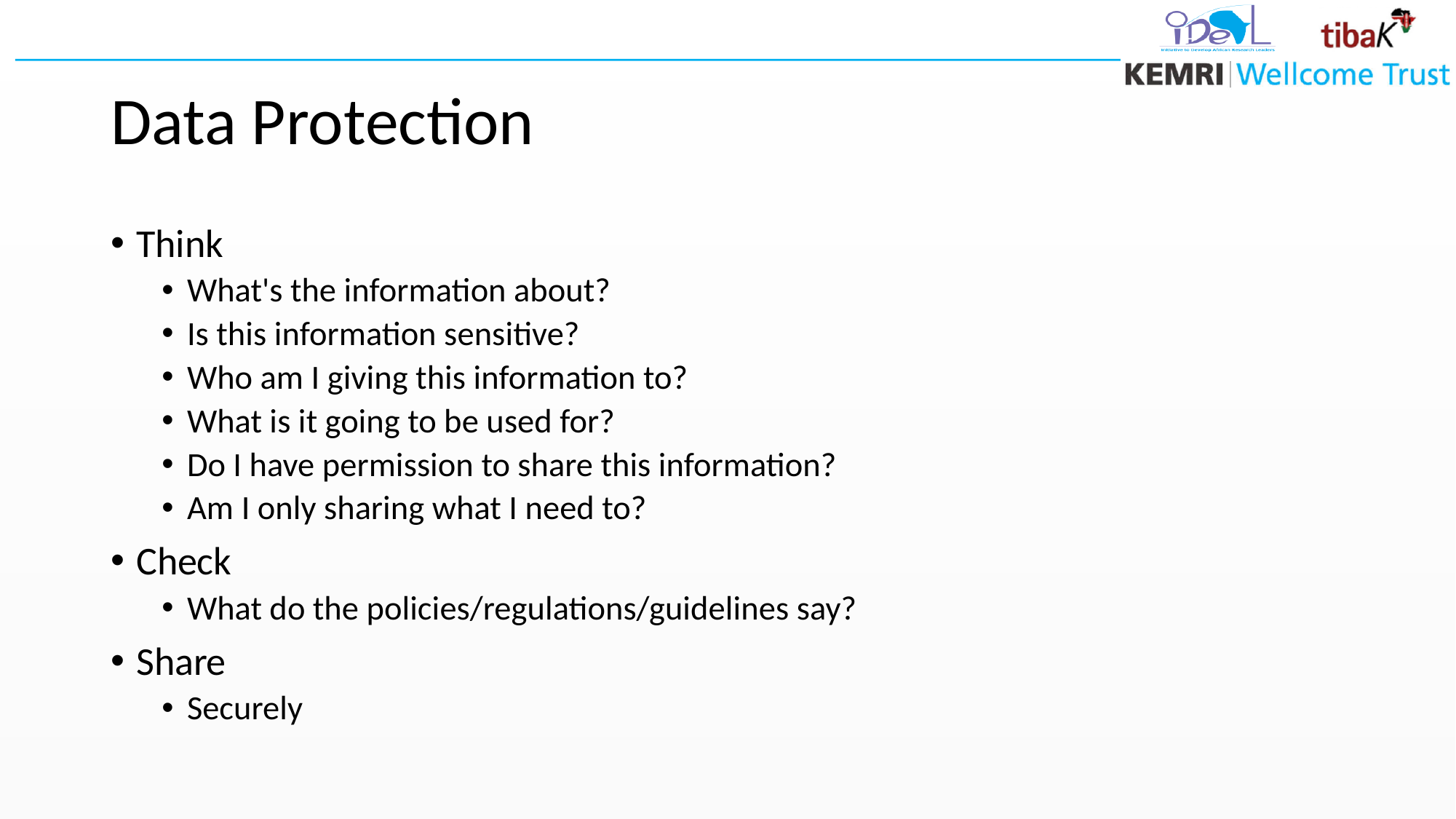

# Data Protection
Think
What's the information about?
Is this information sensitive?
Who am I giving this information to?
What is it going to be used for?
Do I have permission to share this information?
Am I only sharing what I need to?
Check
What do the policies/regulations/guidelines say?
Share
Securely